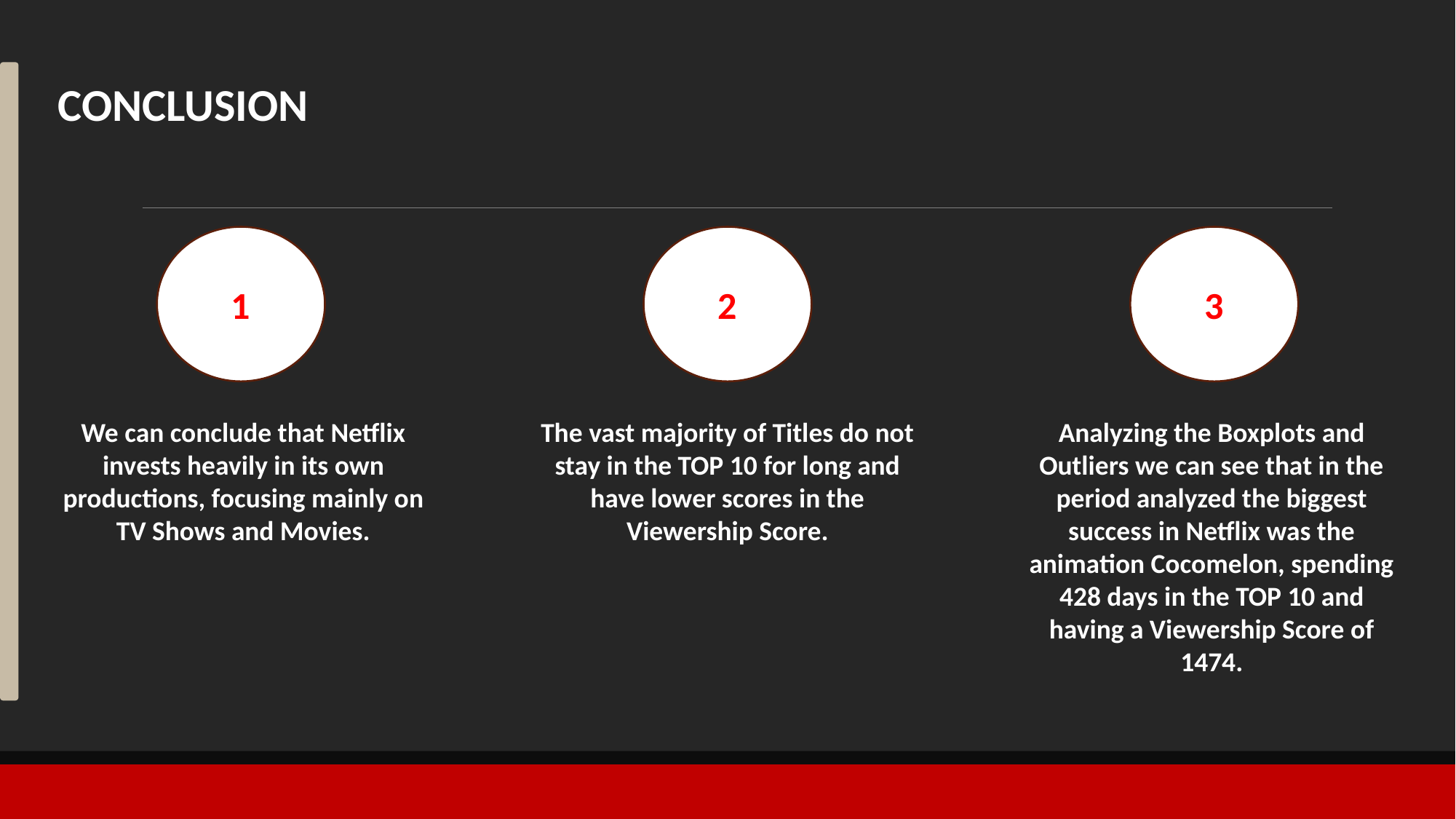

CONCLUSION
3
1
2

Analyzing the Boxplots and Outliers we can see that in the period analyzed the biggest success in Netflix was the animation Cocomelon, spending 428 days in the TOP 10 and having a Viewership Score of 1474.
The vast majority of Titles do not stay in the TOP 10 for long and have lower scores in the Viewership Score.
We can conclude that Netflix invests heavily in its own productions, focusing mainly on TV Shows and Movies.